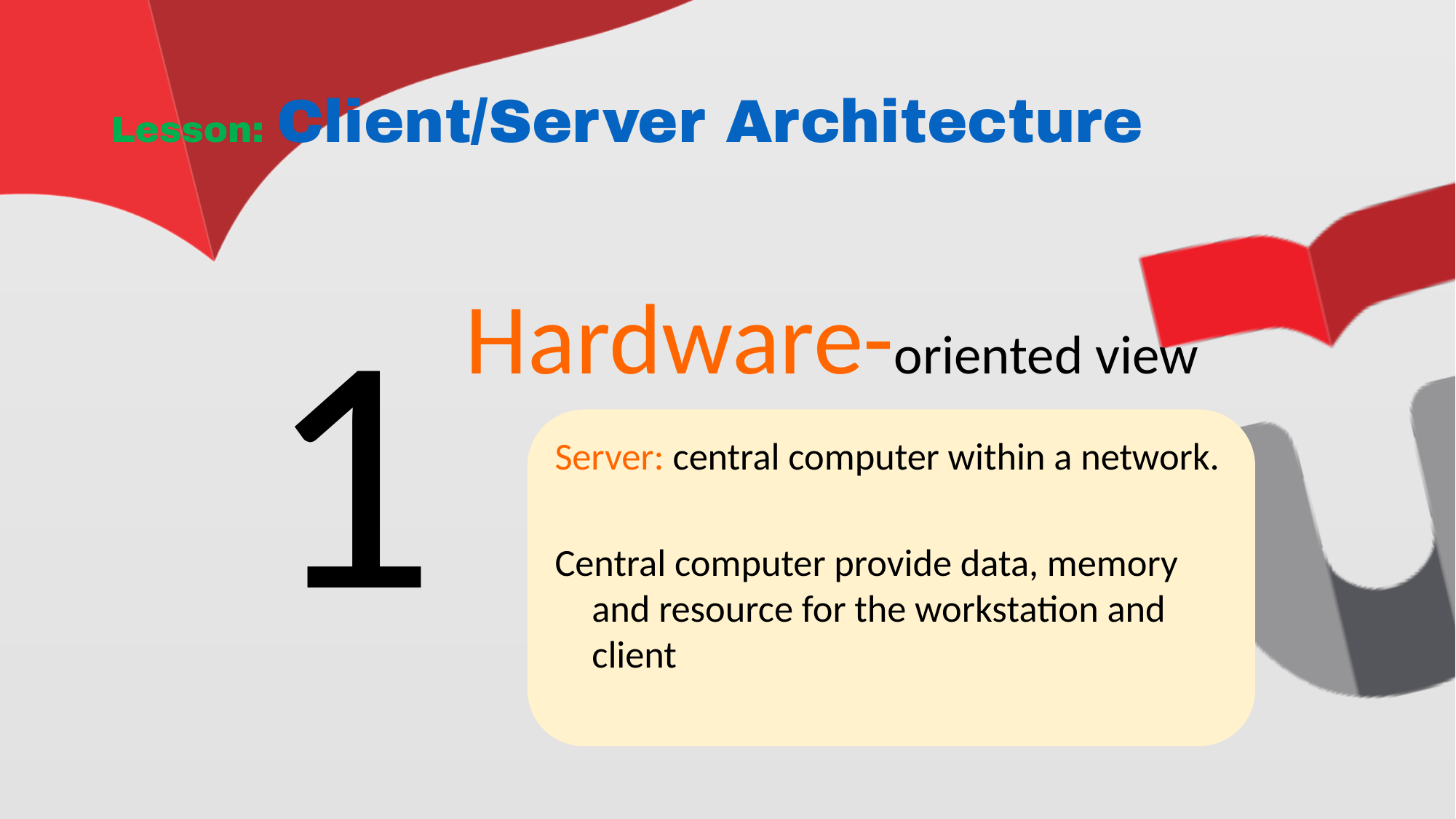

# Lesson: Client/Server Architecture
1
Hardware-oriented view
Server: central computer within a network.

Central computer provide data, memory and resource for the workstation and client